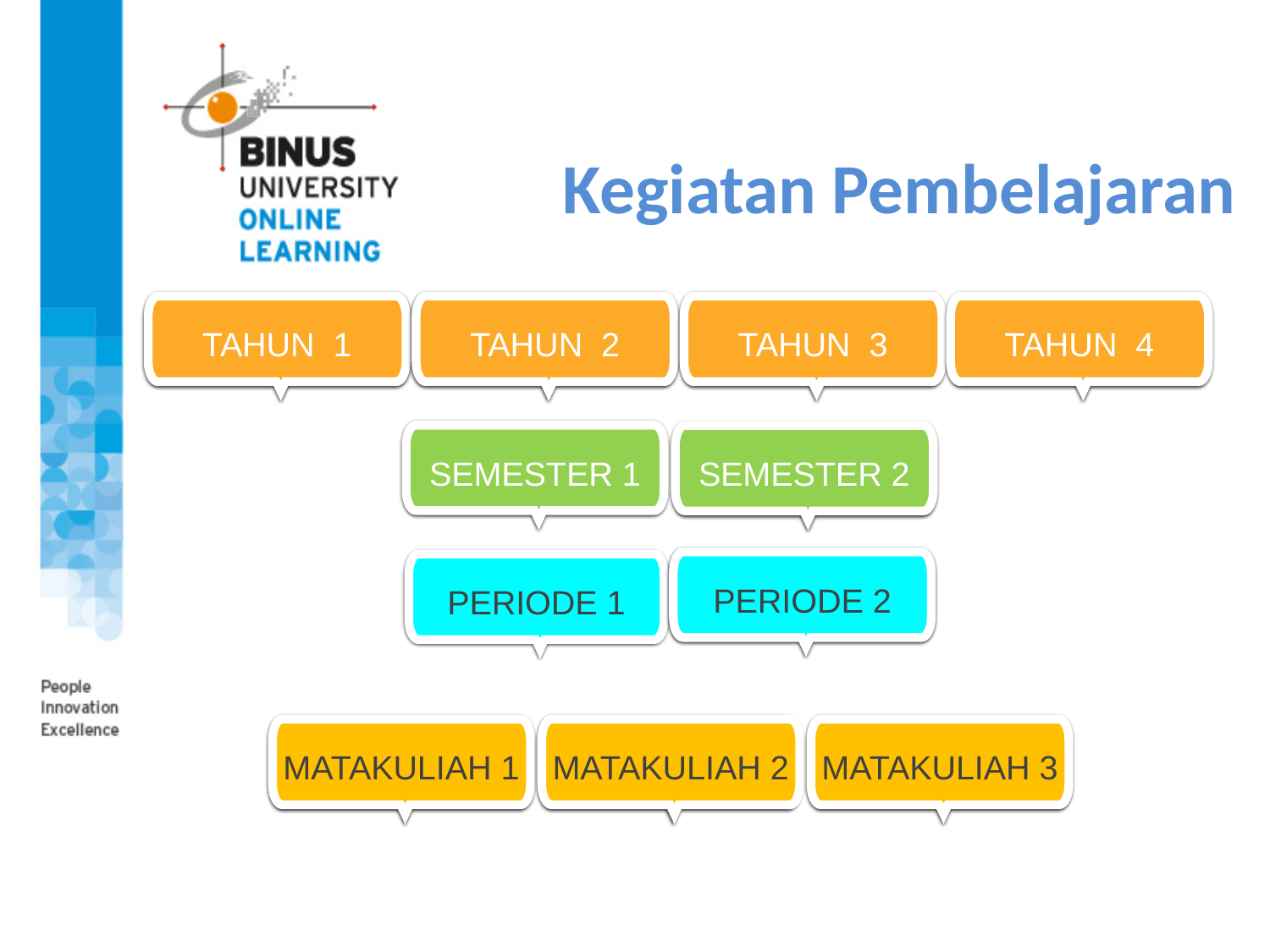

# Kegiatan Pembelajaran
TAHUN  1
TAHUN  2
TAHUN  3
TAHUN  4
SEMESTER 1
SEMESTER 2
PERIODE 2
PERIODE 1
MATAKULIAH 1
MATAKULIAH 2
MATAKULIAH 3